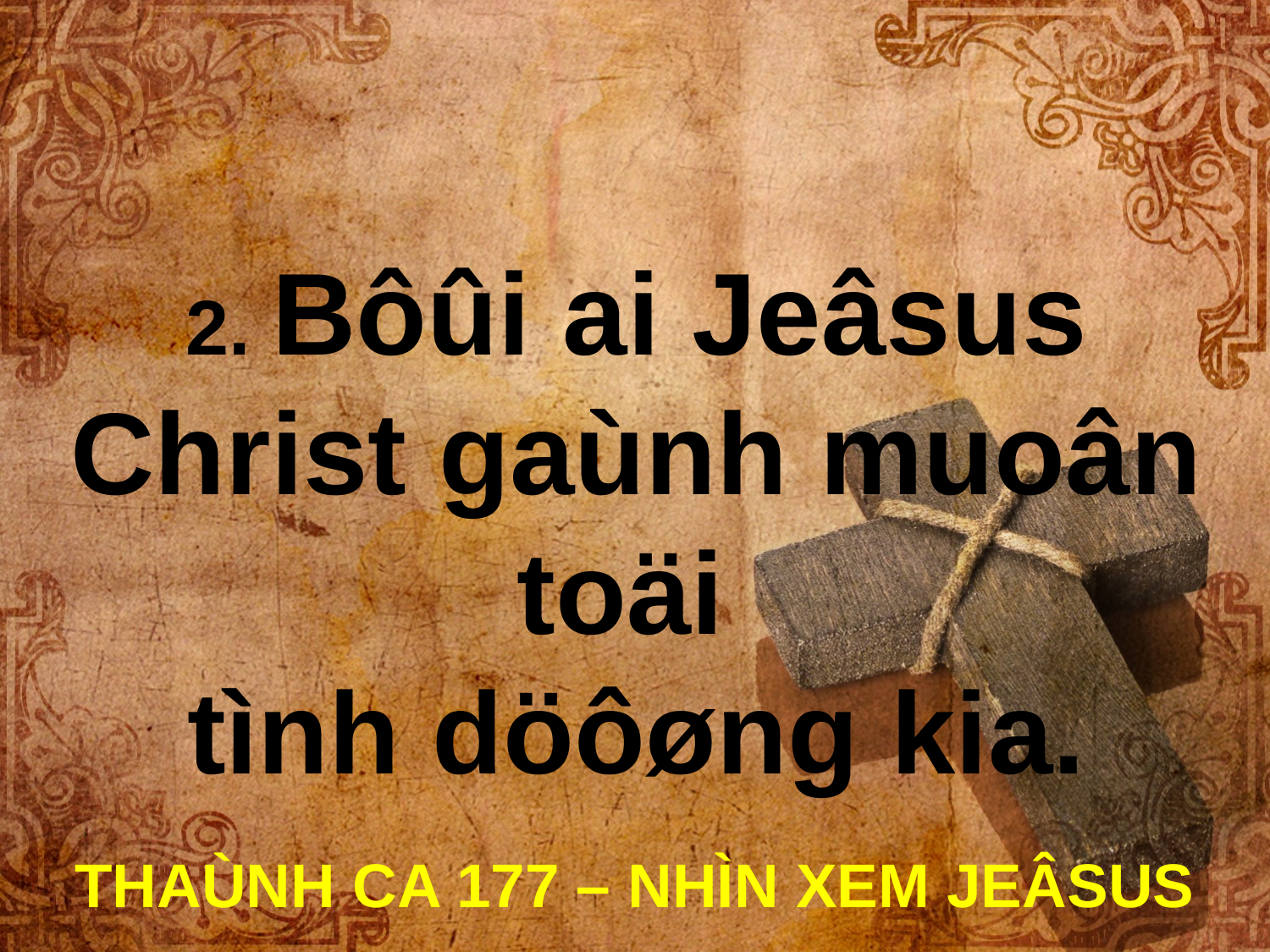

2. Bôûi ai Jeâsus Christ gaùnh muoân toäi
tình döôøng kia.
THAÙNH CA 177 – NHÌN XEM JEÂSUS